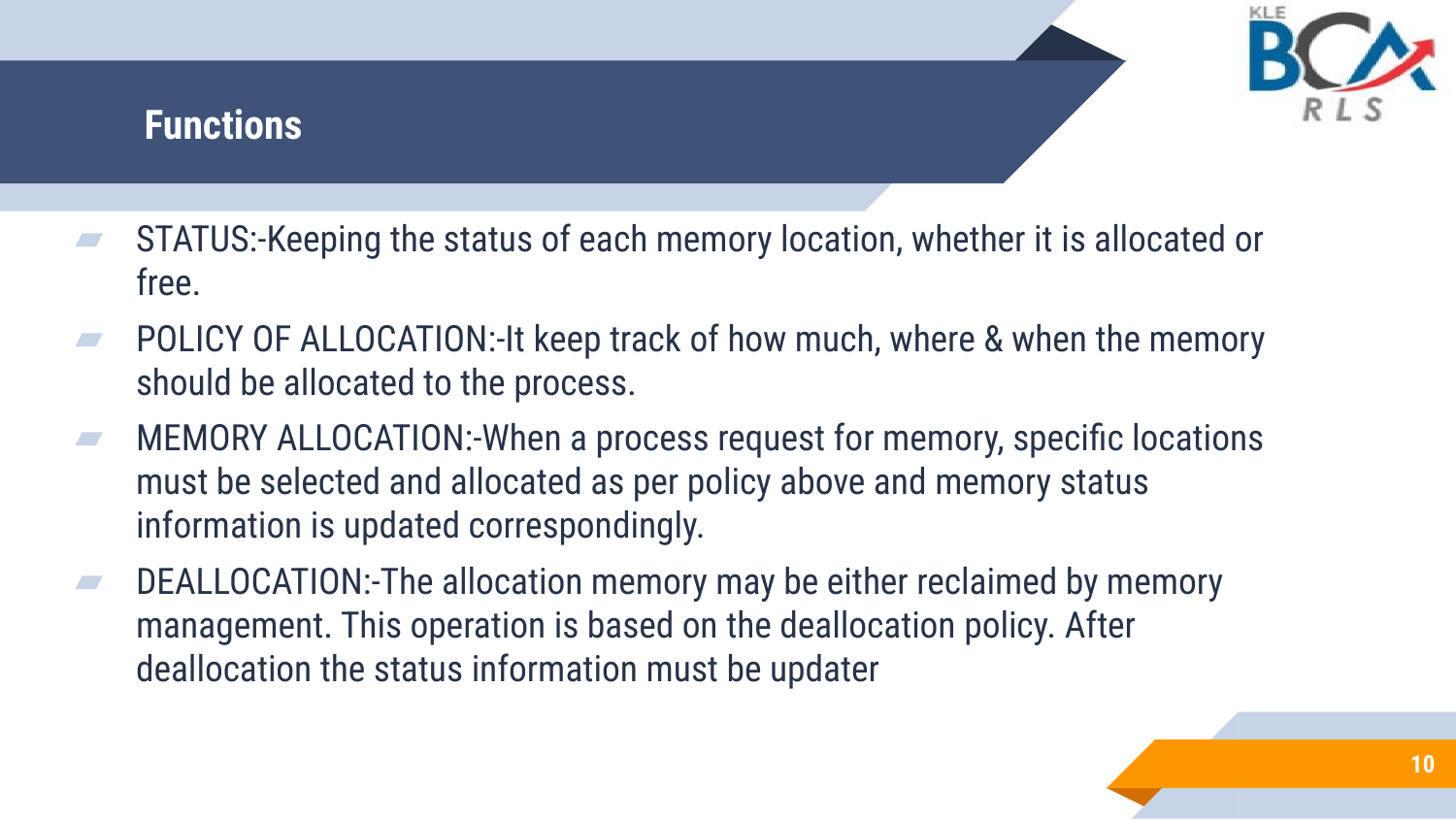

# Functions
STATUS:-Keeping the status of each memory location, whether it is allocated or free.
POLICY OF ALLOCATION:-It keep track of how much, where & when the memory should be allocated to the process.
MEMORY ALLOCATION:-When a process request for memory, specific locations must be selected and allocated as per policy above and memory status information is updated correspondingly.
DEALLOCATION:-The allocation memory may be either reclaimed by memory management. This operation is based on the deallocation policy. After deallocation the status information must be updater

10